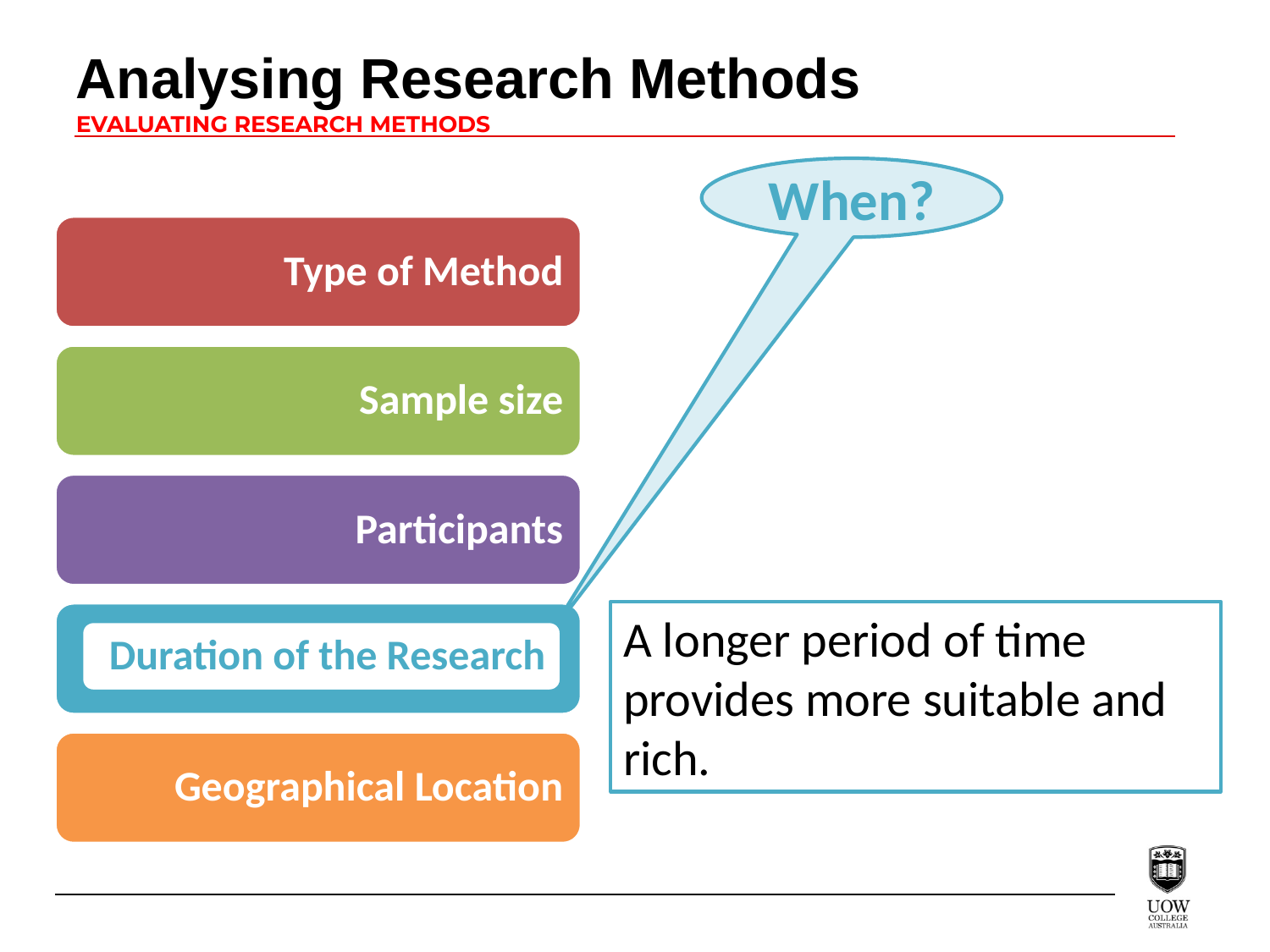

Analysing Research Methods
EVALUATING RESEARCH METHODS
When?
Type of Method
Sample size
Participants
A longer period of time provides more suitable and rich.
Duration of the Research
Duration of the Research
Geographical Location